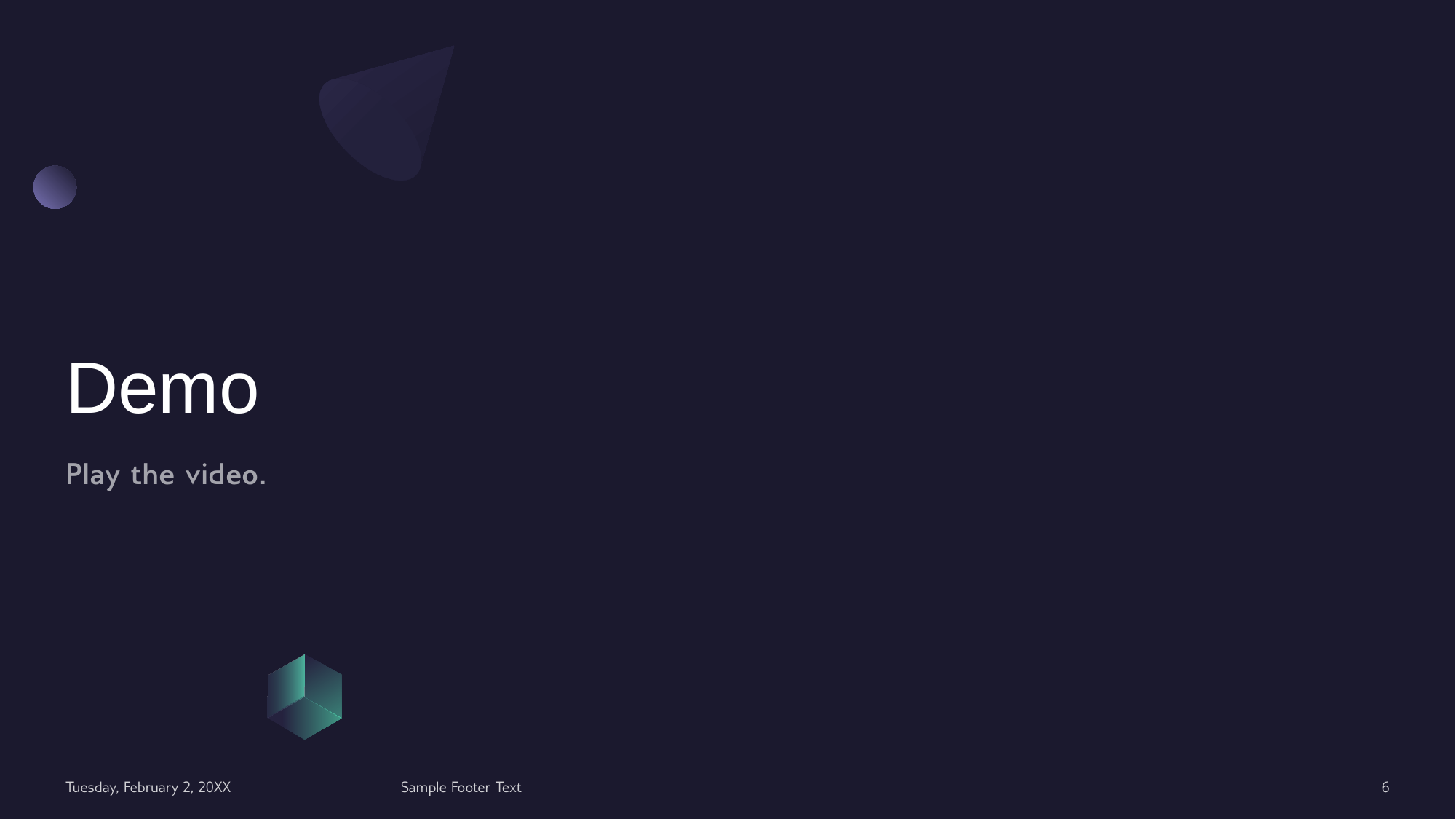

# Demo

Play the video.

Tuesday, February 2, 20XX
Sample Footer Text
6